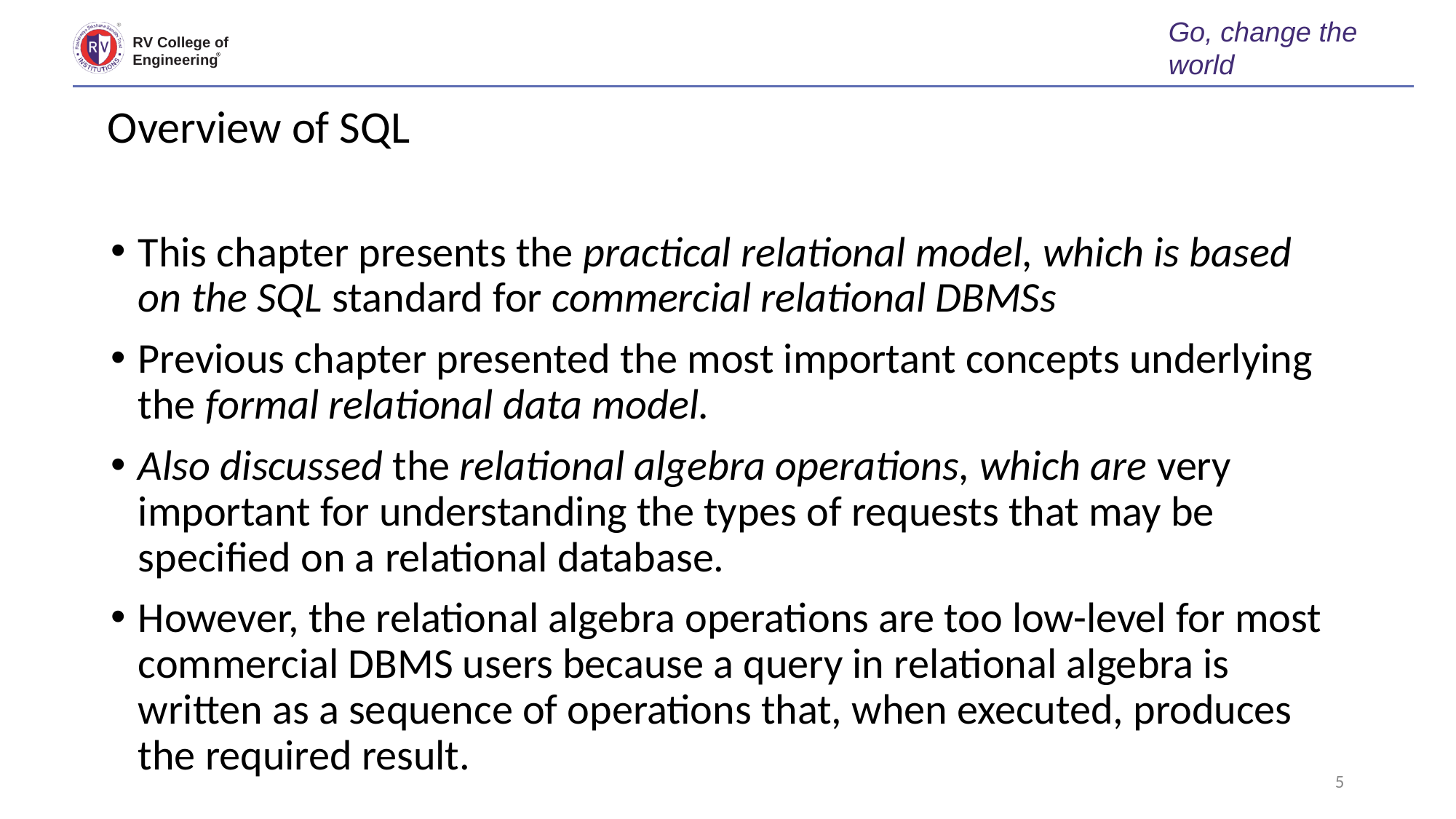

Go, change the world

RV College of
Engineering

# Overview of SQL

This chapter presents the practical relational model, which is based on the SQL standard for commercial relational DBMSs
Previous chapter presented the most important concepts underlying the formal relational data model.
Also discussed the relational algebra operations, which are very important for understanding the types of requests that may be specified on a relational database.
However, the relational algebra operations are too low-level for most commercial DBMS users because a query in relational algebra is written as a sequence of operations that, when executed, produces the required result.

5